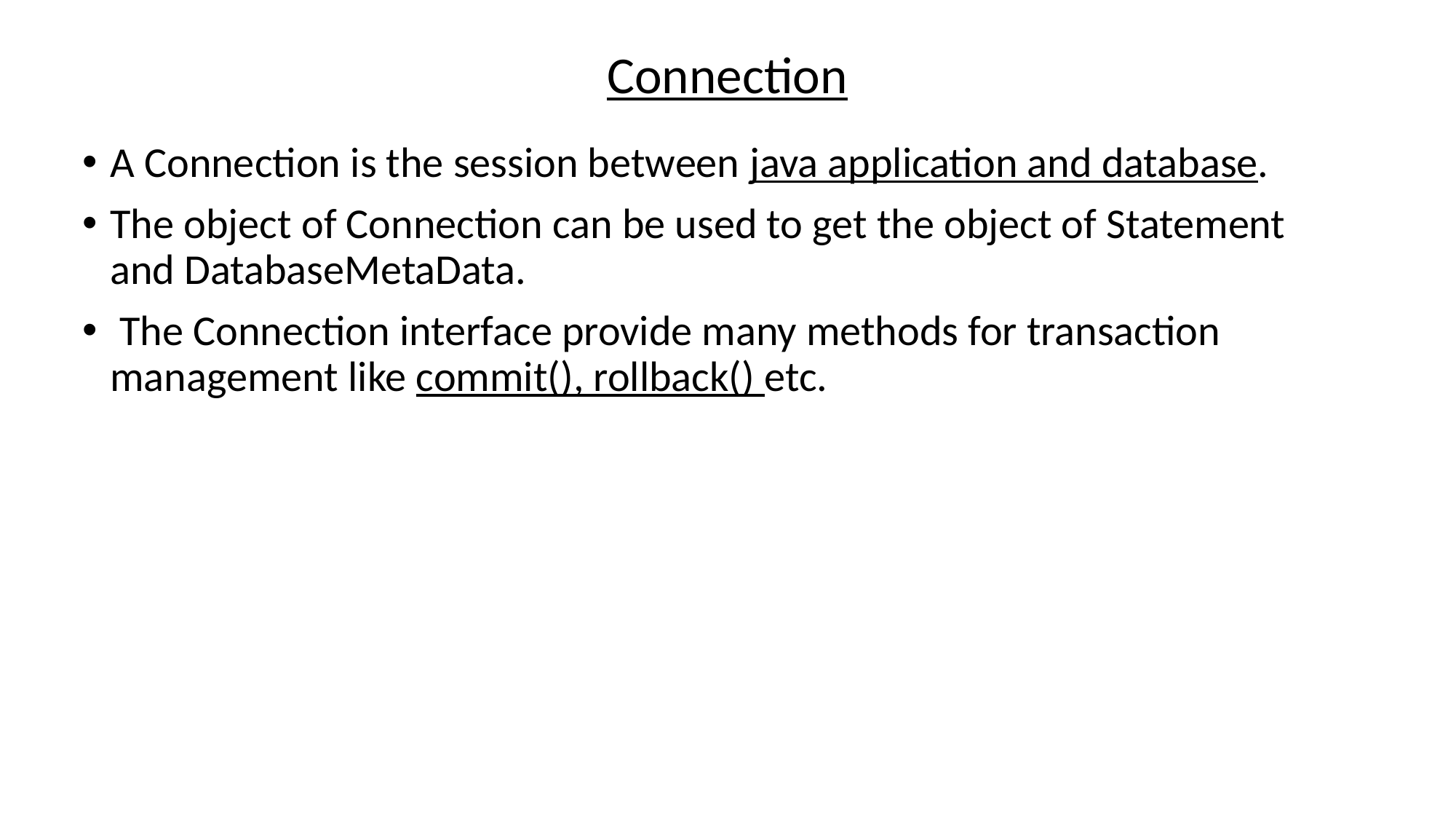

# Connection
A Connection is the session between java application and database.
The object of Connection can be used to get the object of Statement and DatabaseMetaData.
 The Connection interface provide many methods for transaction management like commit(), rollback() etc.